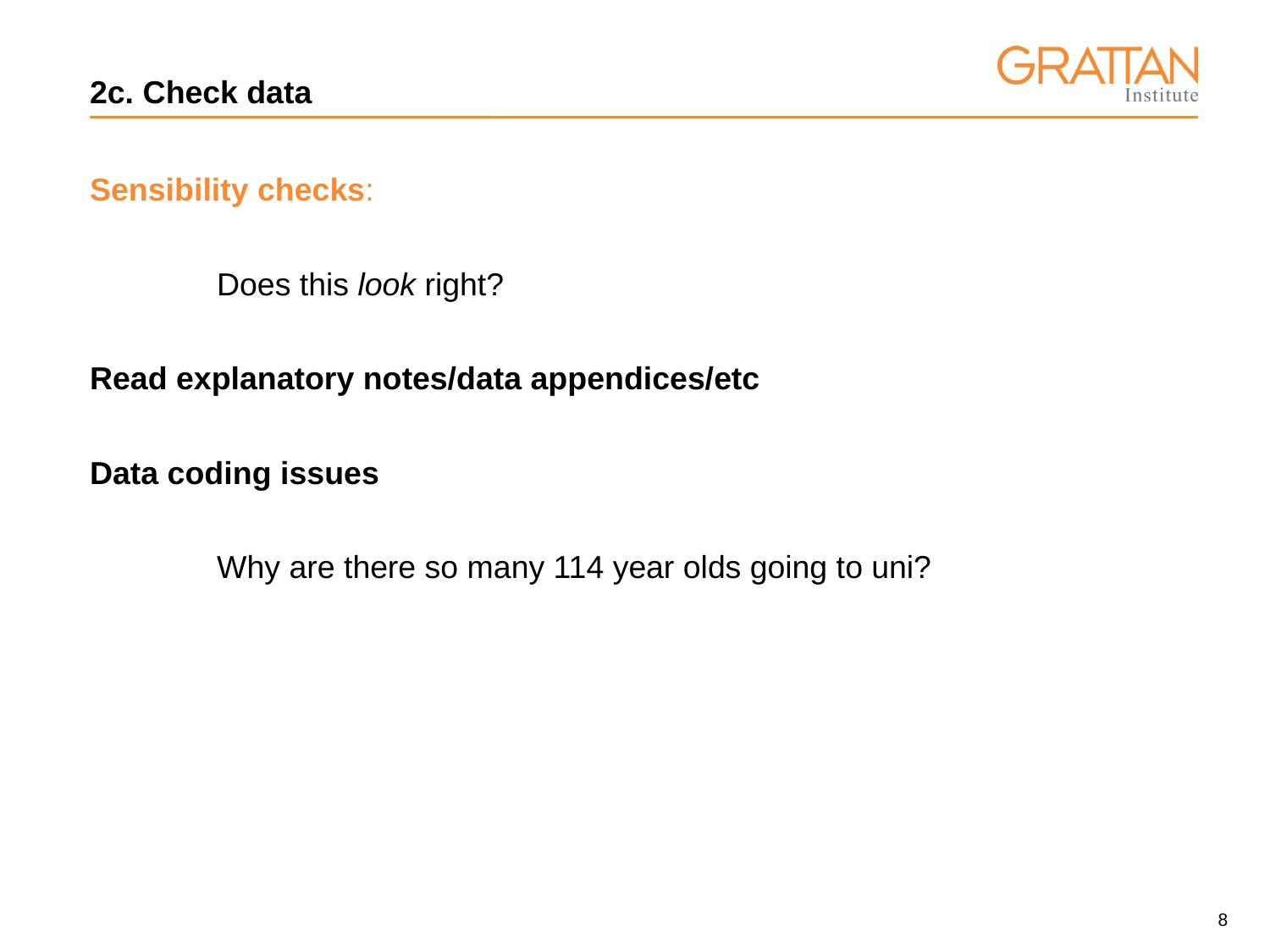

# 2c. Check data
Sensibility checks:

	Does this look right?

Read explanatory notes/data appendices/etc

Data coding issues

	Why are there so many 114 year olds going to uni?